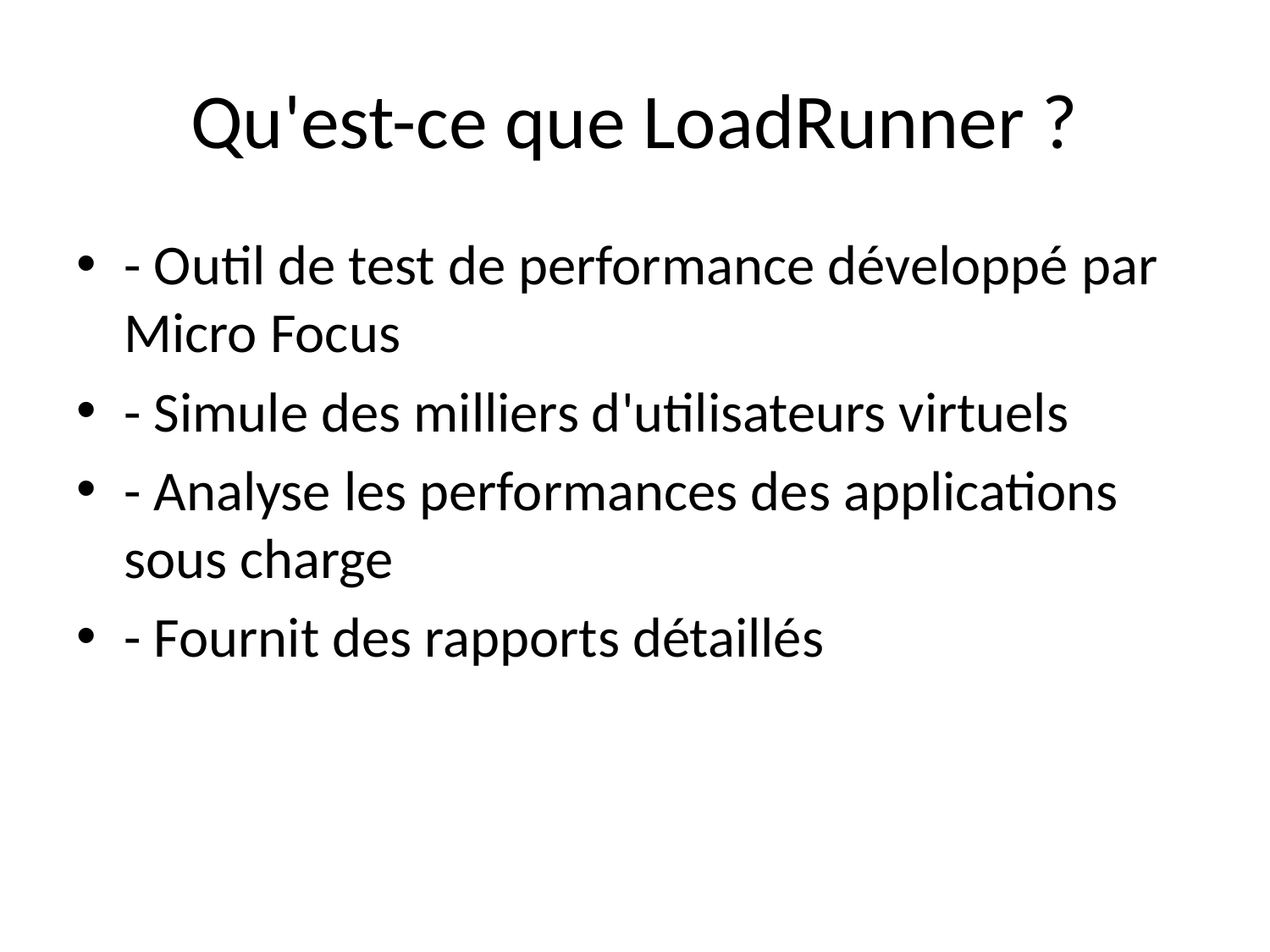

# Qu'est-ce que LoadRunner ?
- Outil de test de performance développé par Micro Focus
- Simule des milliers d'utilisateurs virtuels
- Analyse les performances des applications sous charge
- Fournit des rapports détaillés